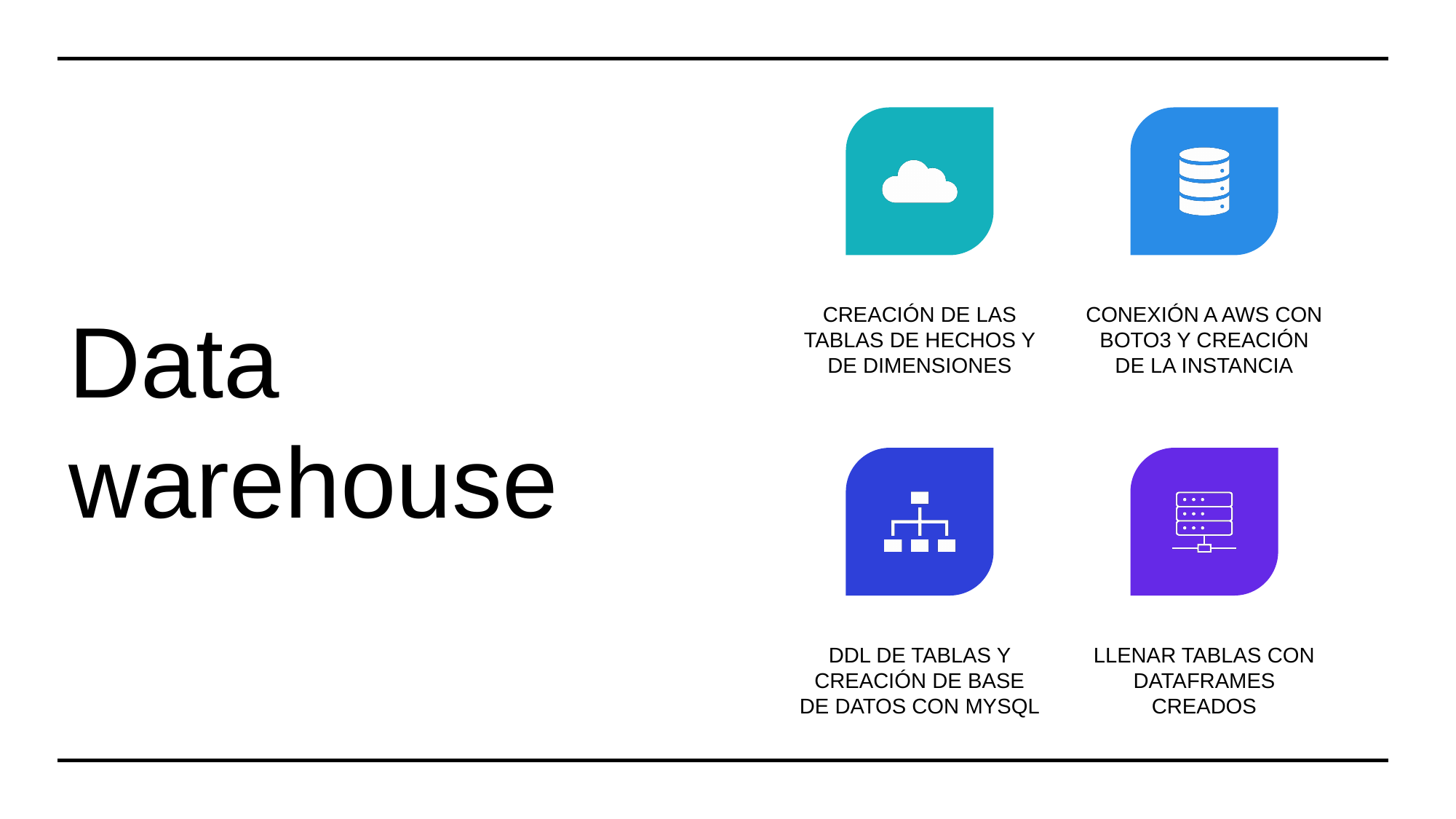

Creación de las tablas de hechos y de dimensiones
Conexión a AWS con boto3 y creación de la instancia
DDL de tablas y creación de base de datos con MySQL
Llenar tablas con dataframes creados
# Data warehouse